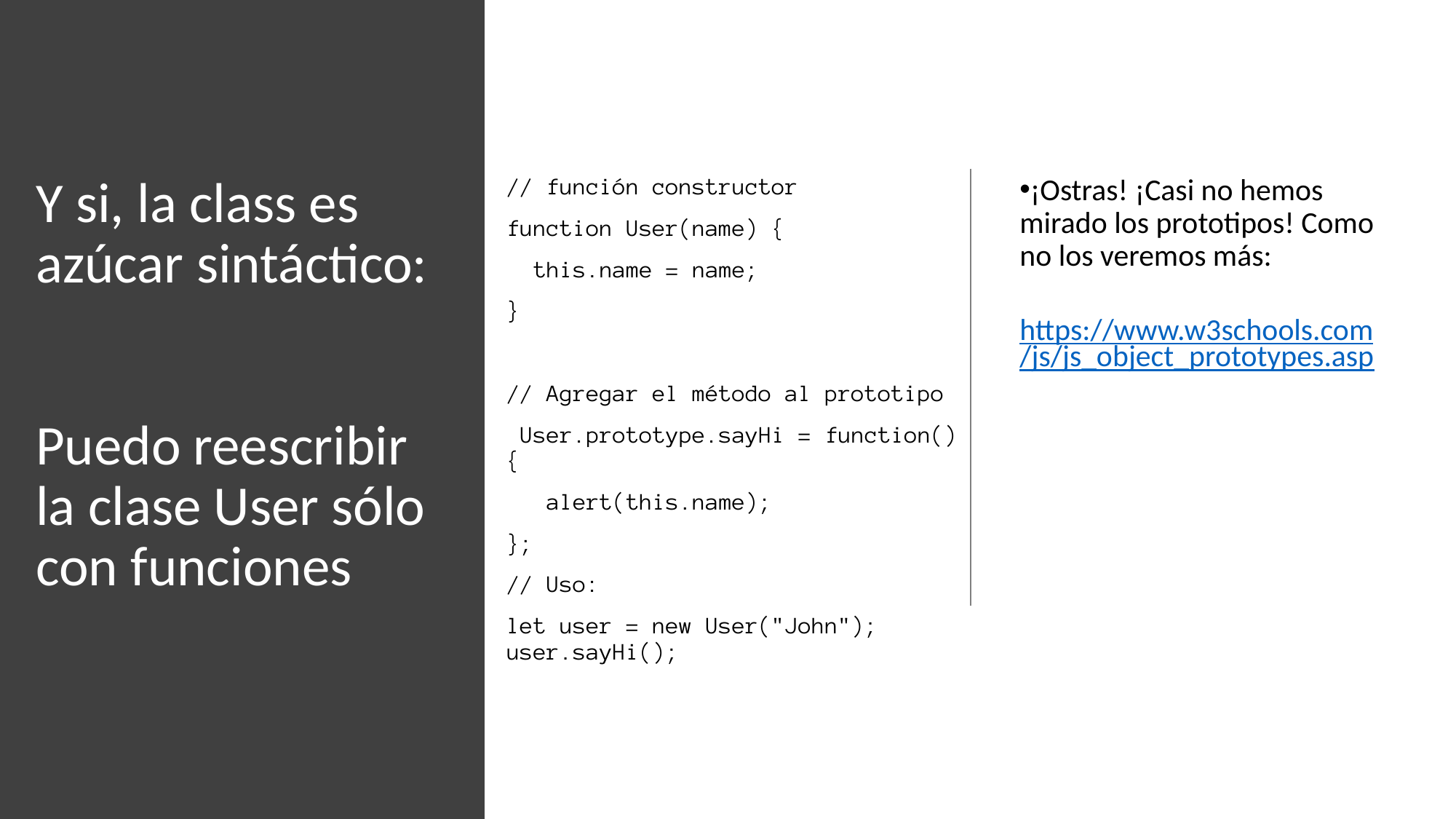

# Y si, la class es azúcar sintáctico: Puedo reescribir la clase User sólo con funciones
// función constructor
function User(name) {
  this.name = name;
}

// Agregar el método al prototipo
 User.prototype.sayHi = function() {
   alert(this.name);
};
// Uso:
let user = new User("John"); user.sayHi();
¡Ostras! ¡Casi no hemos mirado los prototipos! Como no los veremos más:
 https://www.w3schools.com/js/js_object_prototypes.asp